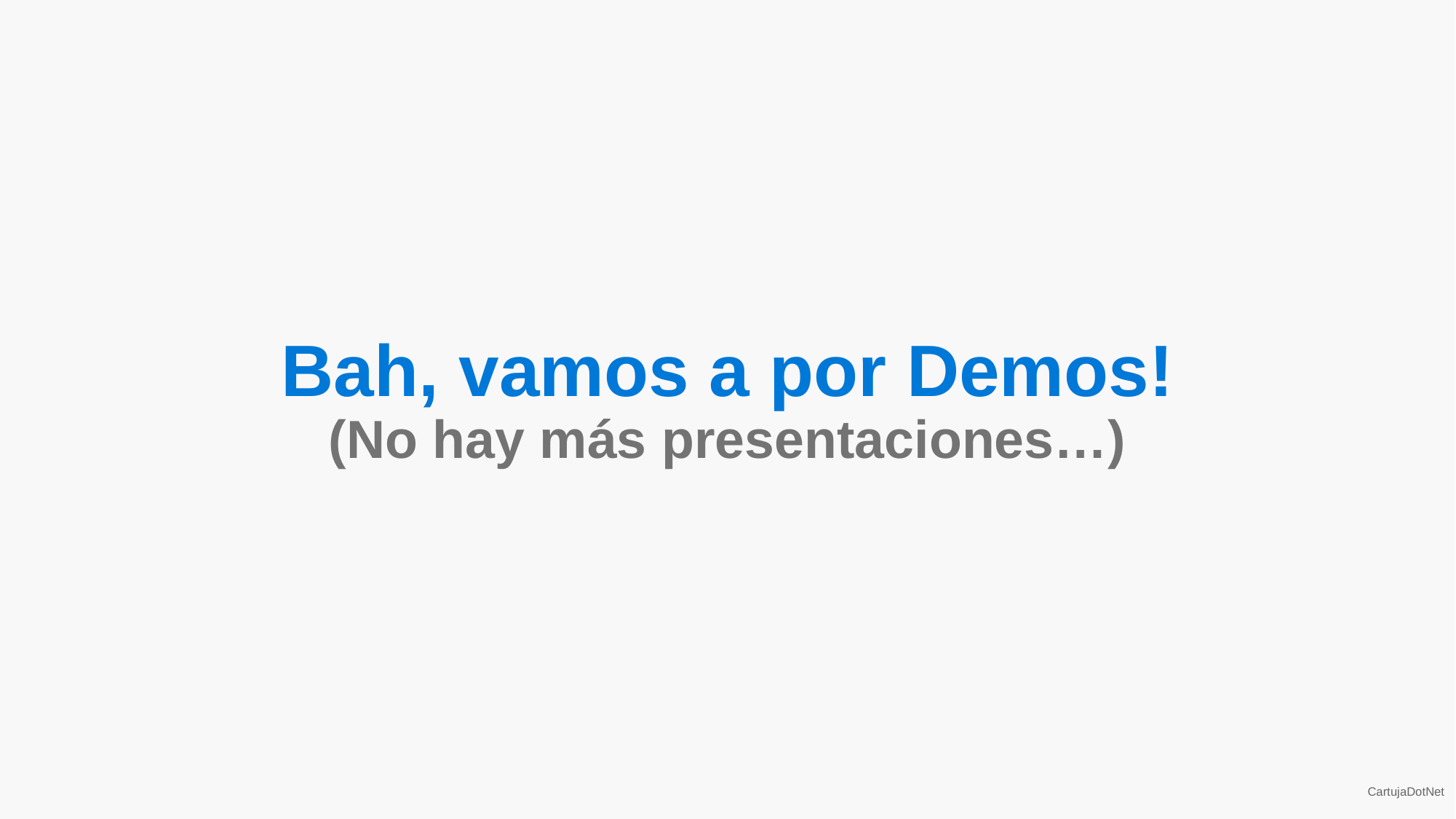

# Bah, vamos a por Demos! (No hay más presentaciones…)